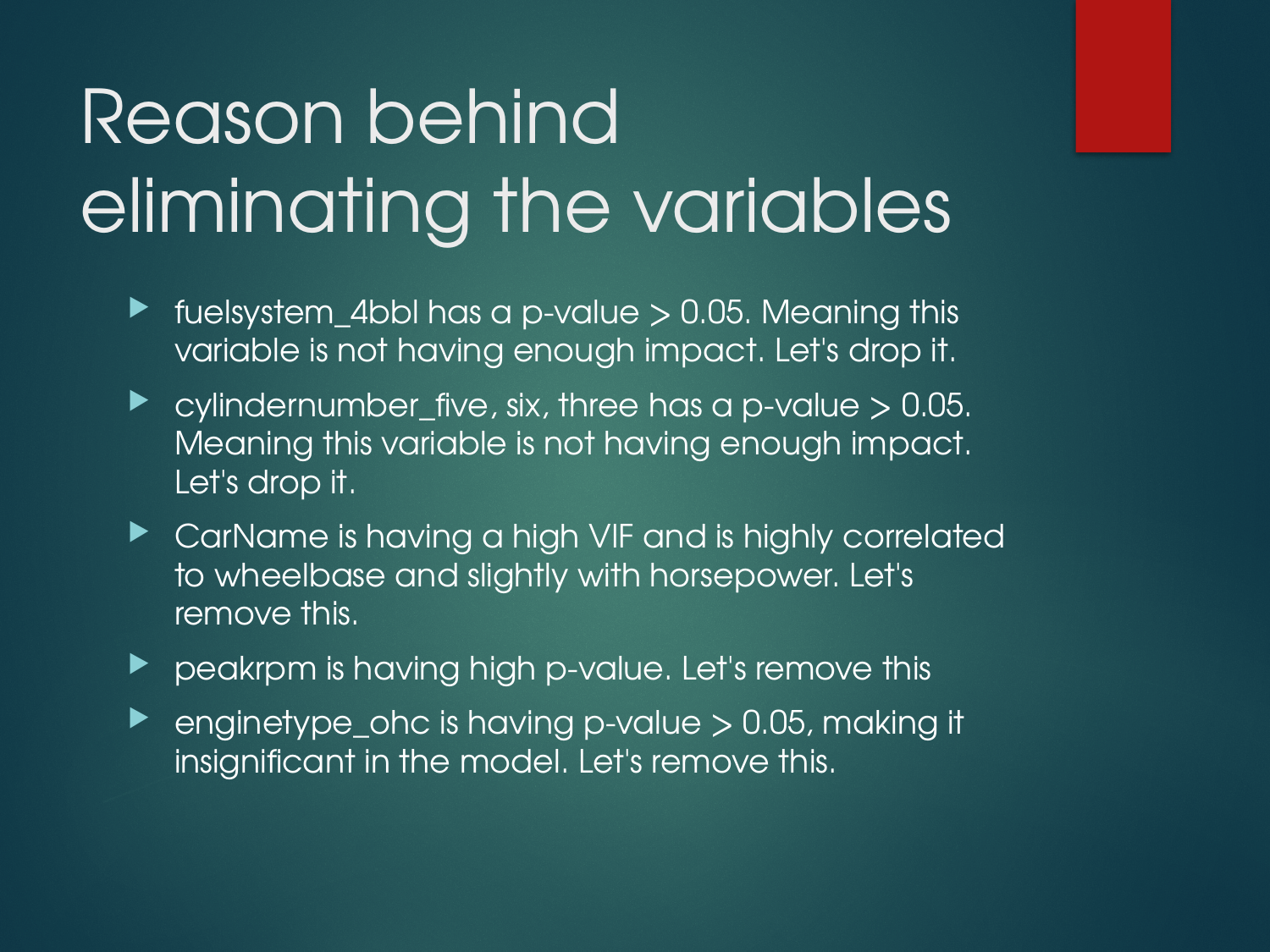

# Reason behind eliminating the variables
fuelsystem_4bbl has a p-value > 0.05. Meaning this variable is not having enough impact. Let's drop it.
cylindernumber_five, six, three has a p-value > 0.05. Meaning this variable is not having enough impact. Let's drop it.
CarName is having a high VIF and is highly correlated to wheelbase and slightly with horsepower. Let's remove this.
peakrpm is having high p-value. Let's remove this
enginetype_ohc is having p-value > 0.05, making it insignificant in the model. Let's remove this.